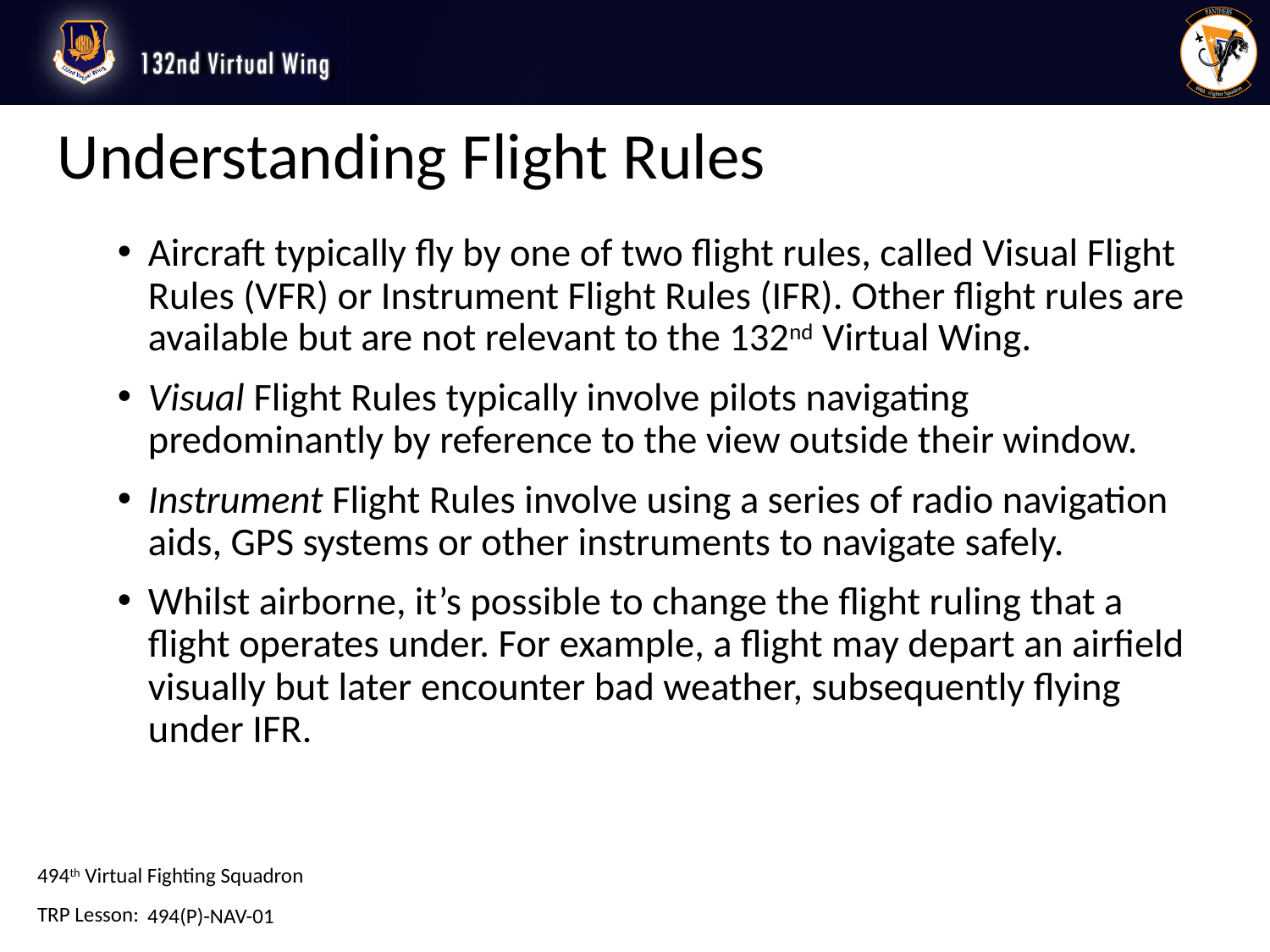

# Understanding Flight Rules
Aircraft typically fly by one of two flight rules, called Visual Flight Rules (VFR) or Instrument Flight Rules (IFR). Other flight rules are available but are not relevant to the 132nd Virtual Wing.
Visual Flight Rules typically involve pilots navigating predominantly by reference to the view outside their window.
Instrument Flight Rules involve using a series of radio navigation aids, GPS systems or other instruments to navigate safely.
Whilst airborne, it’s possible to change the flight ruling that a flight operates under. For example, a flight may depart an airfield visually but later encounter bad weather, subsequently flying under IFR.
494(P)-NAV-01